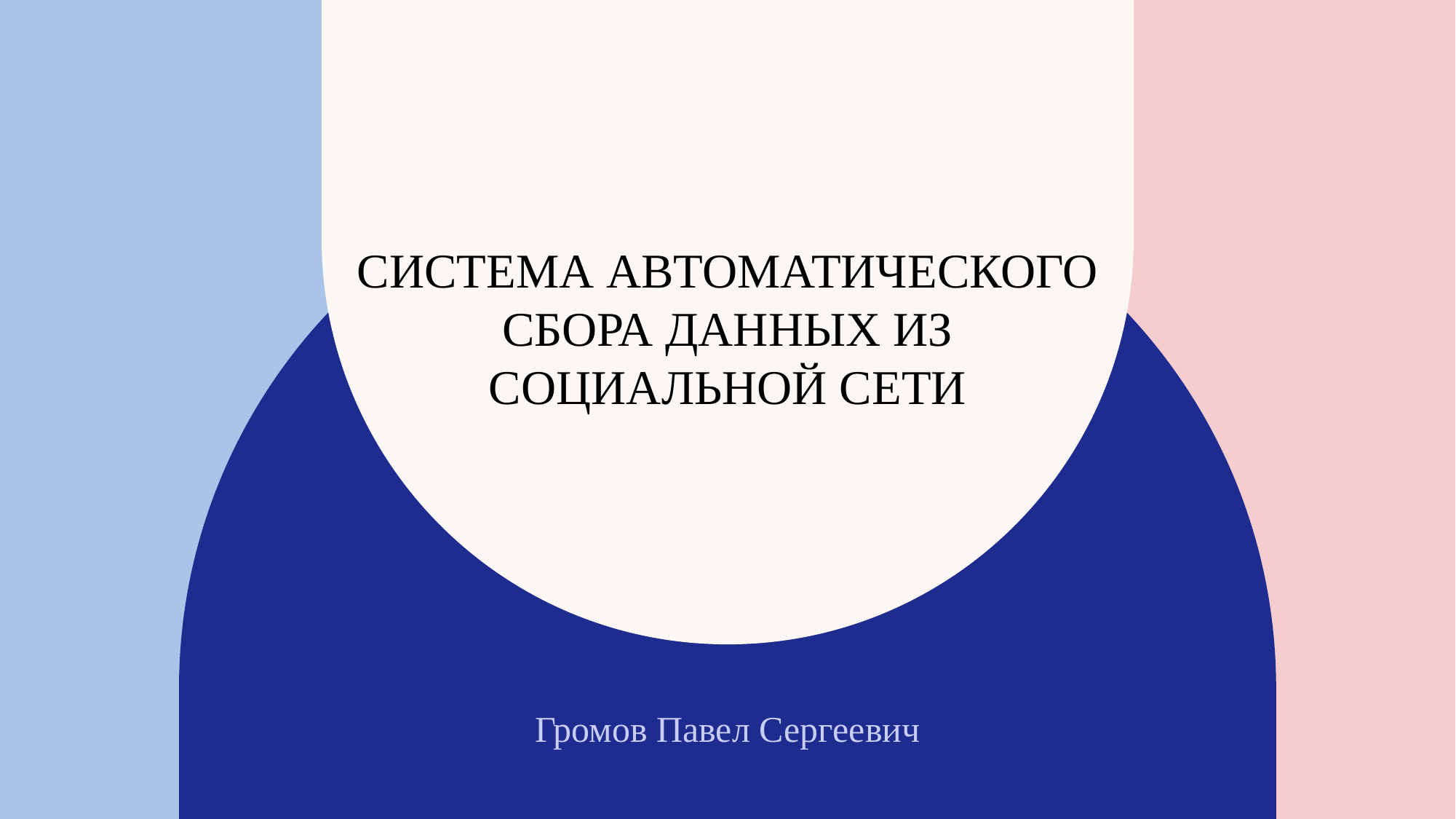

# Система автоматического сбора данных из социальной сети
Громов Павел Сергеевич